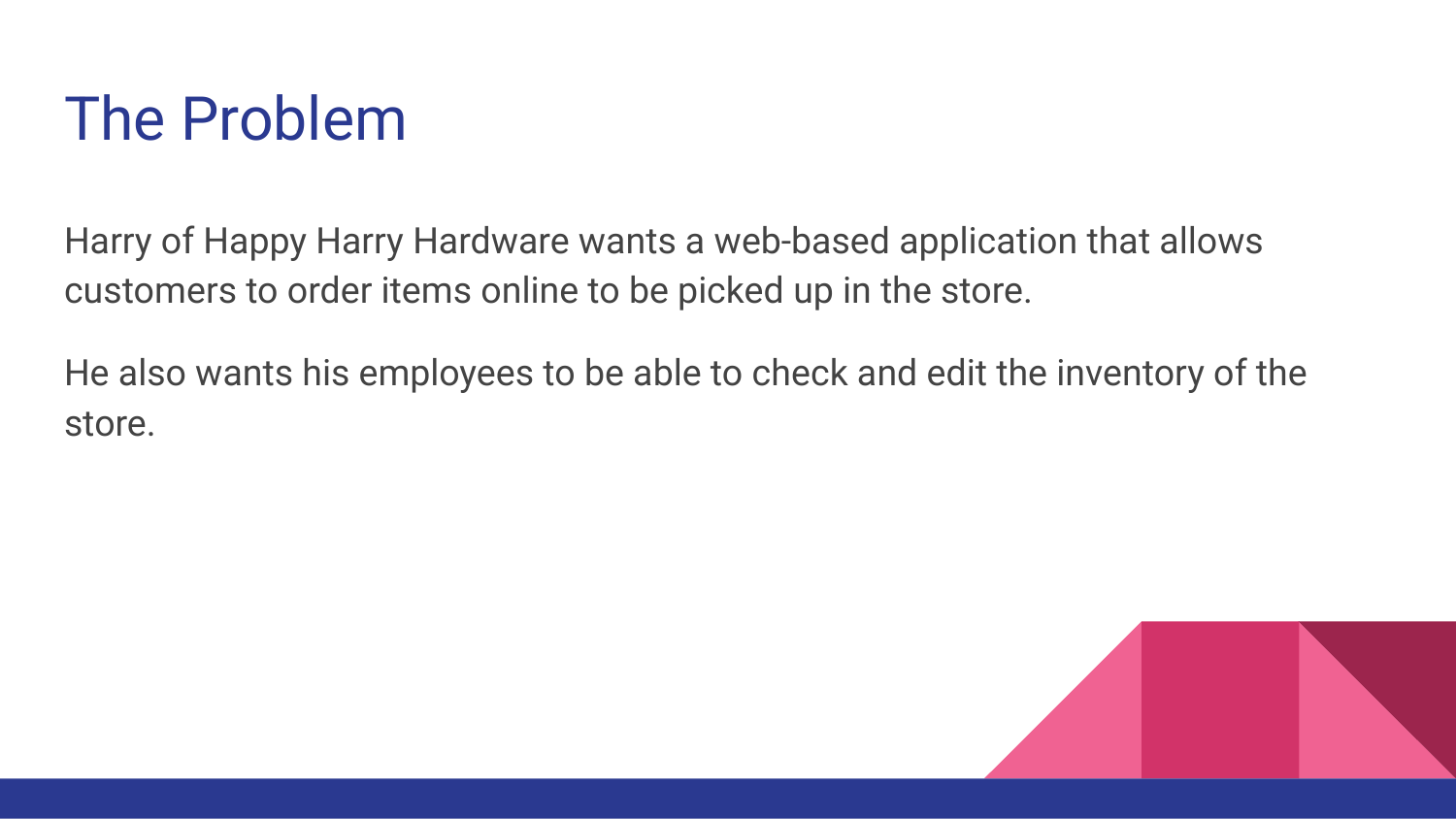

# The Problem
Harry of Happy Harry Hardware wants a web-based application that allows customers to order items online to be picked up in the store.
He also wants his employees to be able to check and edit the inventory of the store.